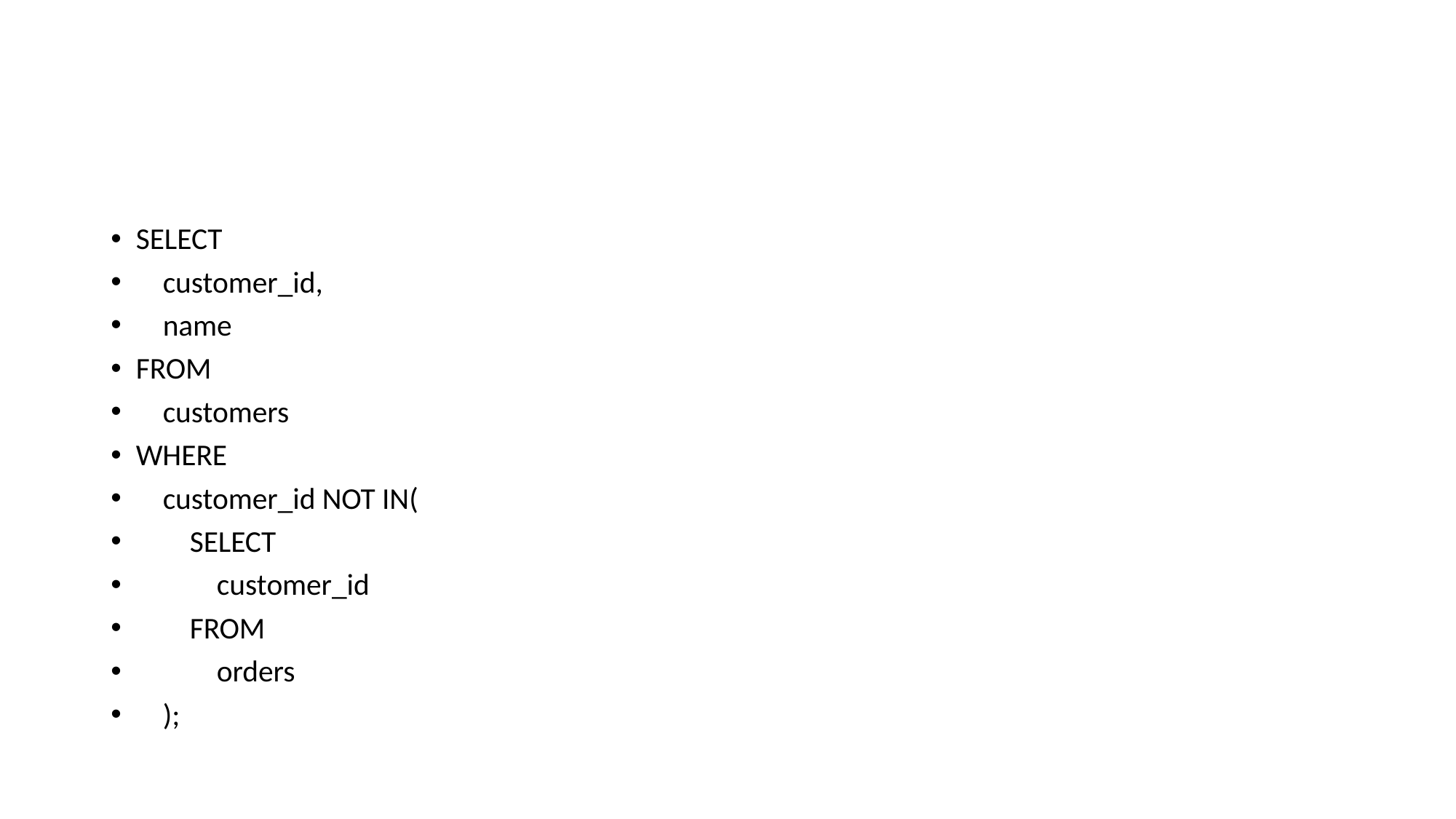

#
SELECT
    customer_id,
    name
FROM
    customers
WHERE
    customer_id NOT IN(
        SELECT
            customer_id
        FROM
            orders
    );